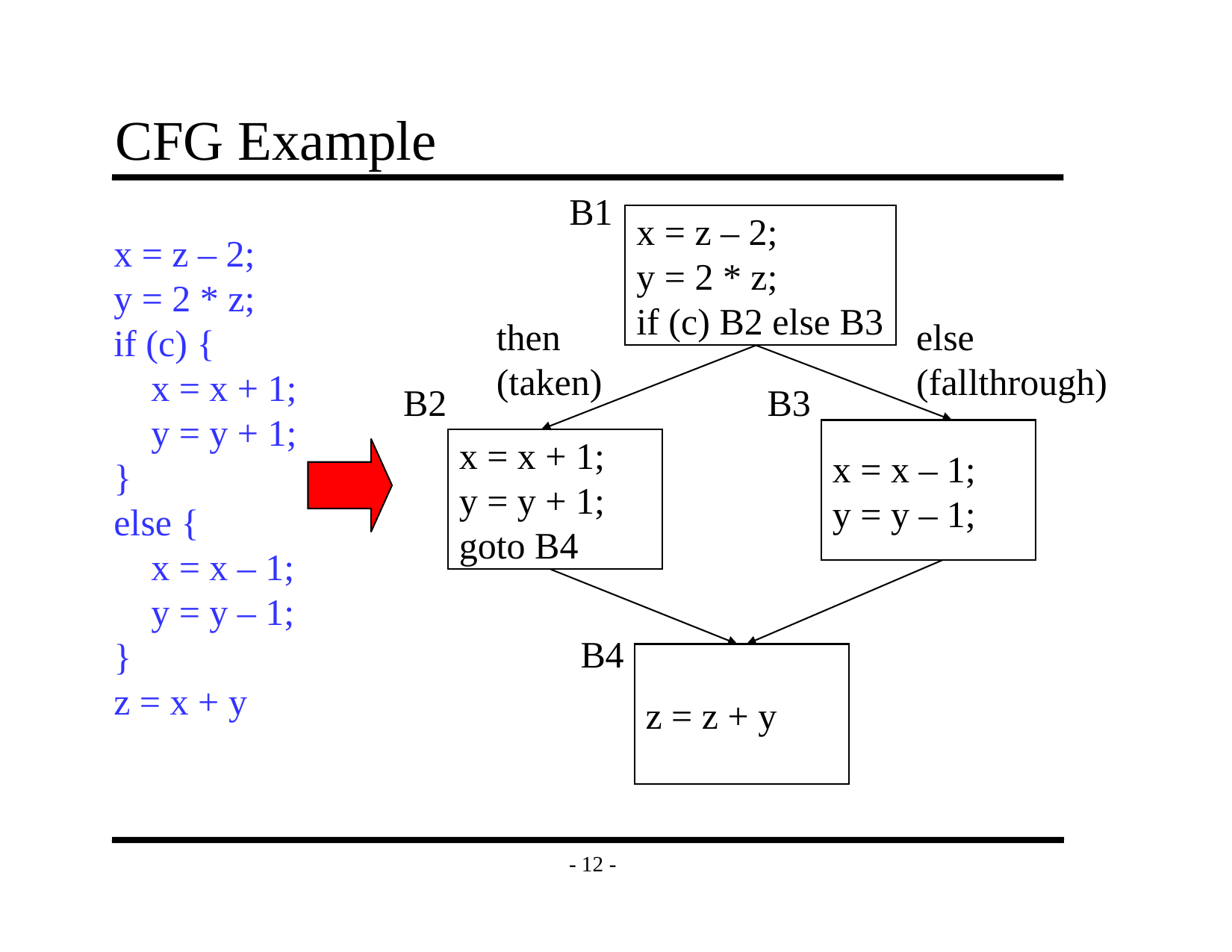

# CFG Example
B1
x = z – 2;
y = 2 * z;
if (c) B2 else B3
x = z – 2;
y = 2 * z;
if (c) {
    x = x + 1;
    y = y + 1;
}
else {
    x = x – 1;
    y = y – 1;
}
z = x + y
then
(taken)
else
(fallthrough)

B2
B3
x = x – 1;
y = y – 1;
x = x + 1;
y = y + 1;
goto B4

B4
z = z + y